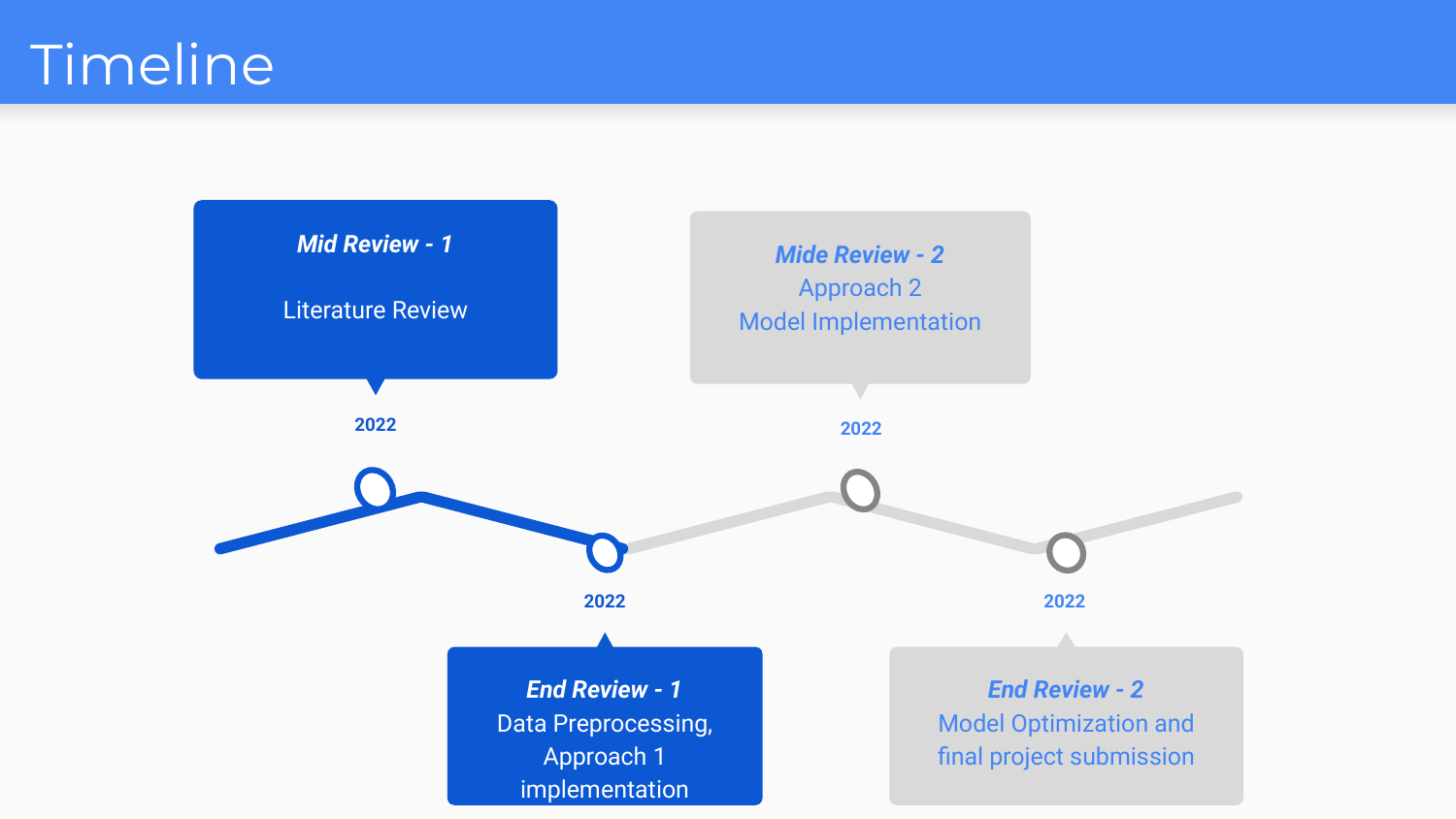

# Timeline

Mid Review - 1
Literature Review

2022

Mide Review - 2
Approach 2
Model Implementation

2022

2022

End Review - 1
Data Preprocessing, Approach 1 implementation

2022

End Review - 2
Model Optimization and final project submission